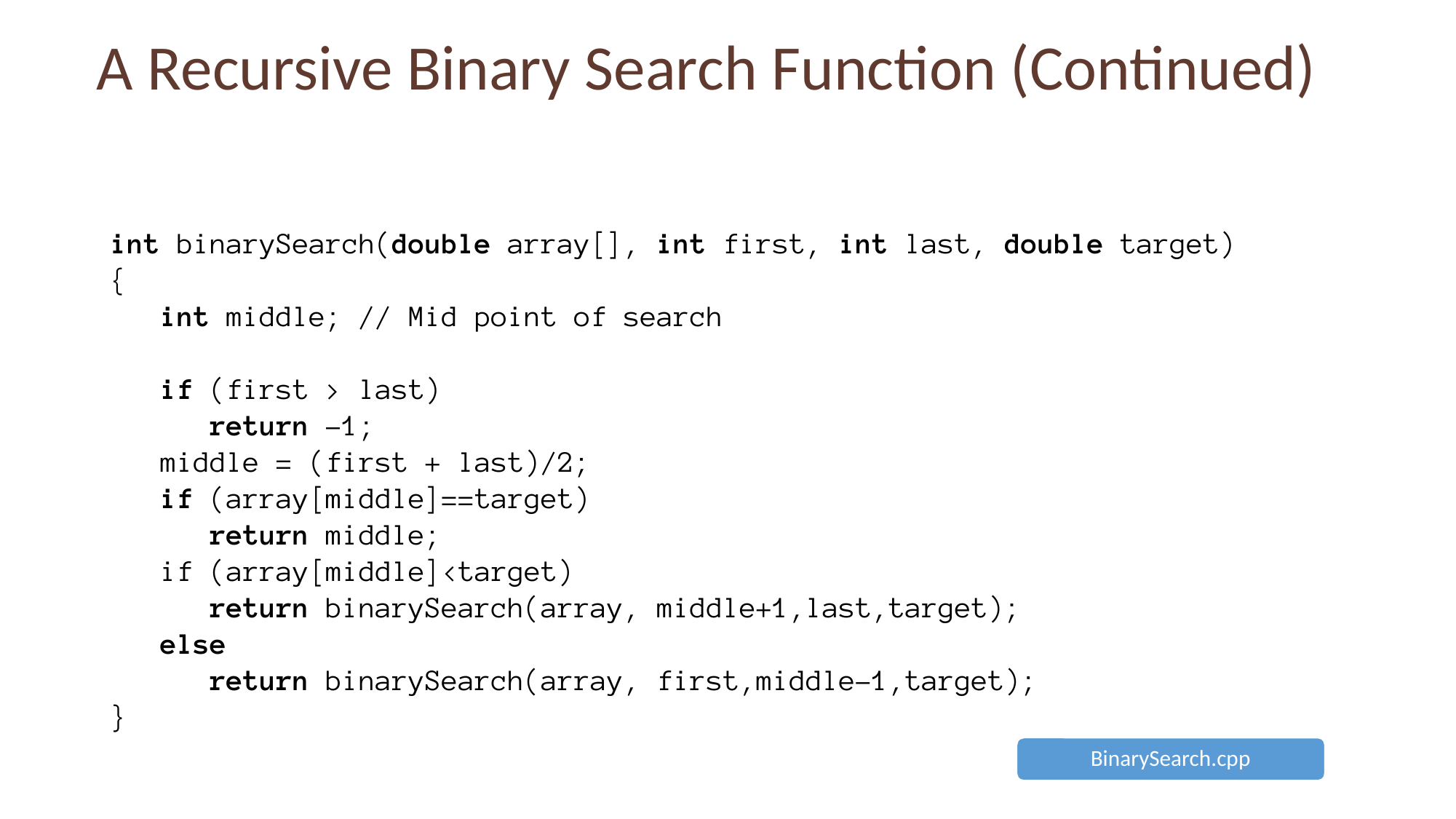

# A Recursive Binary Search Function (Continued)

int binarySearch(double array[], int first, int last, double target)
{
   int middle; // Mid point of search

   if (first > last)
      return -1;
   middle = (first + last)/2;
   if (array[middle]==target)
      return middle;
   if (array[middle]<target)
      return binarySearch(array, middle+1,last,target);
   else
      return binarySearch(array, first,middle-1,target);
}

BinarySearch.cpp